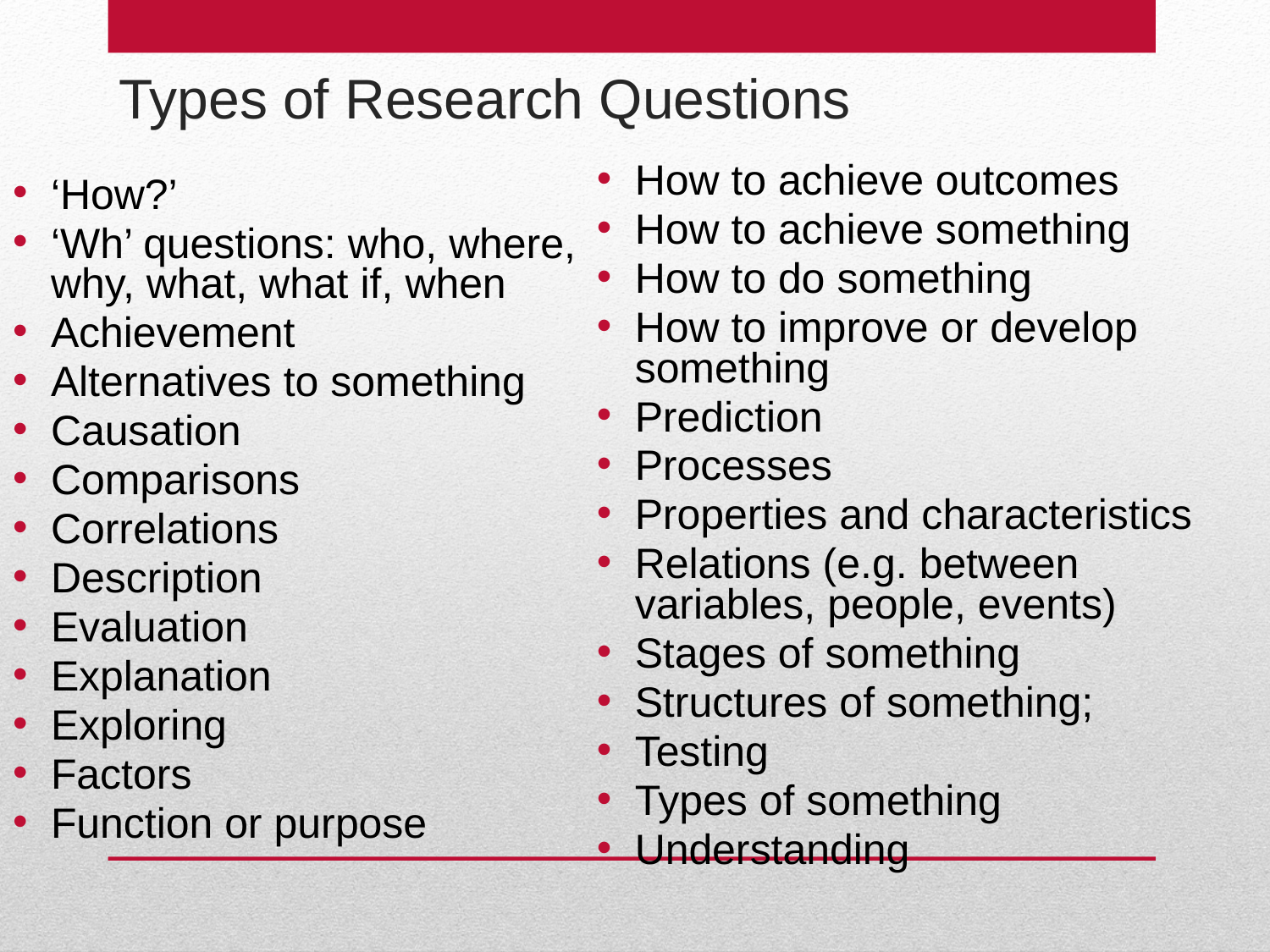

# Types of Research Questions
How to achieve outcomes
How to achieve something
How to do something
How to improve or develop something
Prediction
Processes
Properties and characteristics
Relations (e.g. between variables, people, events)
Stages of something
Structures of something;
Testing
Types of something
Understanding

‘How?’
‘Wh’ questions: who, where, why, what, what if, when
Achievement
Alternatives to something
Causation
Comparisons
Correlations
Description
Evaluation
Explanation
Exploring
Factors
Function or purpose